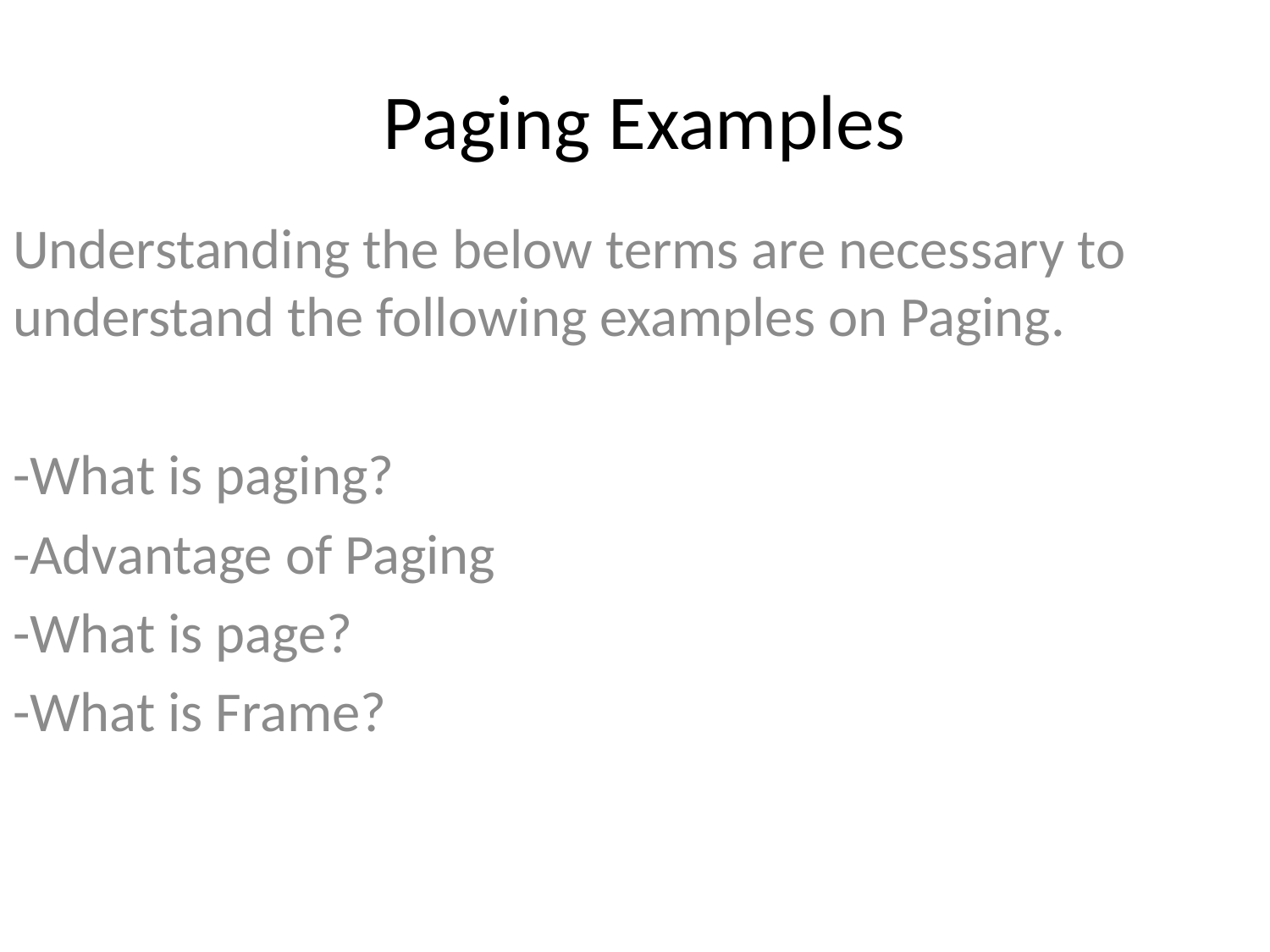

# Paging Examples
Understanding the below terms are necessary to understand the following examples on Paging.

-What is paging?
-Advantage of Paging
-What is page?
-What is Frame?